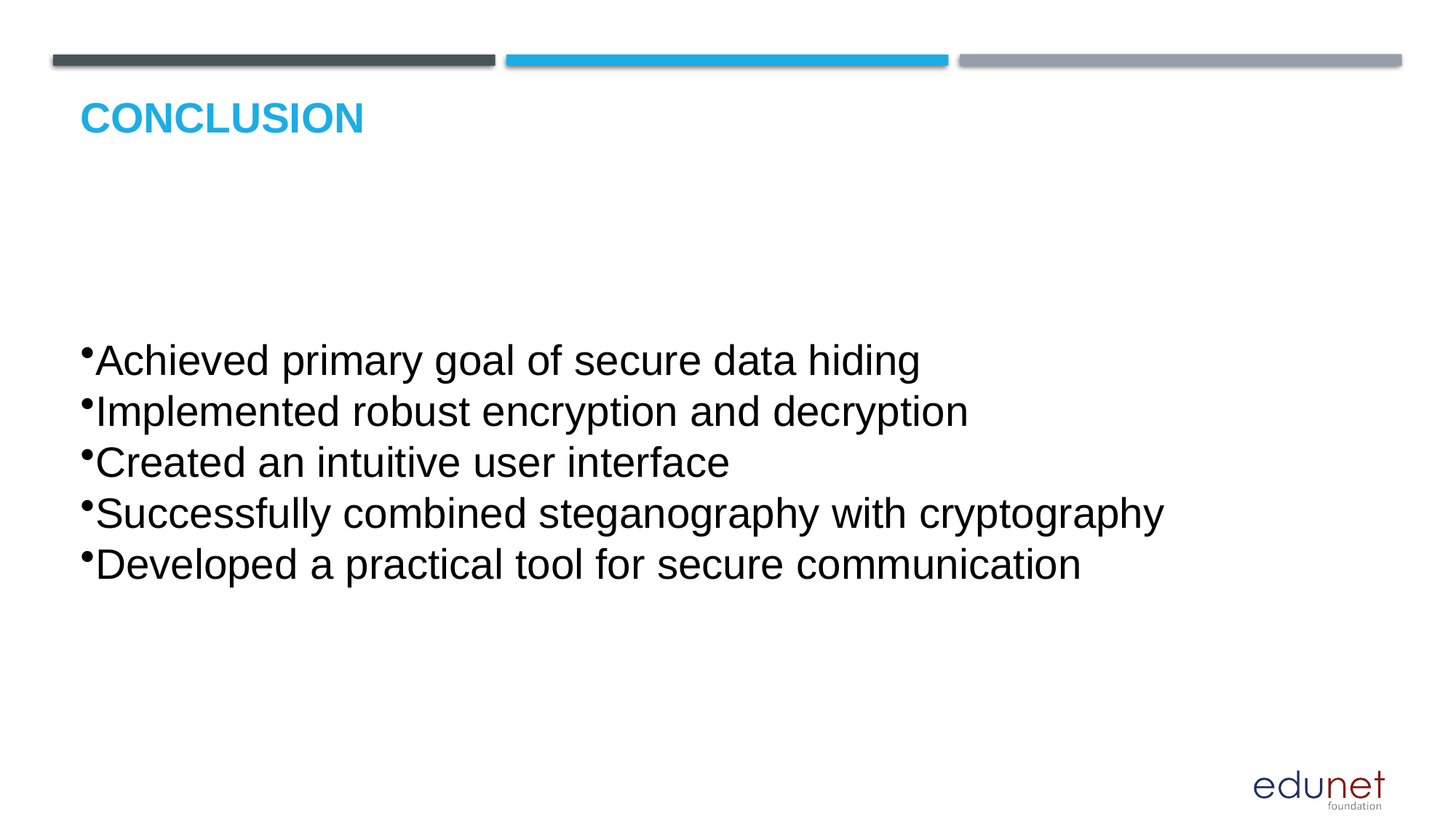

# Conclusion

Achieved primary goal of secure data hiding
Implemented robust encryption and decryption
Created an intuitive user interface
Successfully combined steganography with cryptography
Developed a practical tool for secure communication